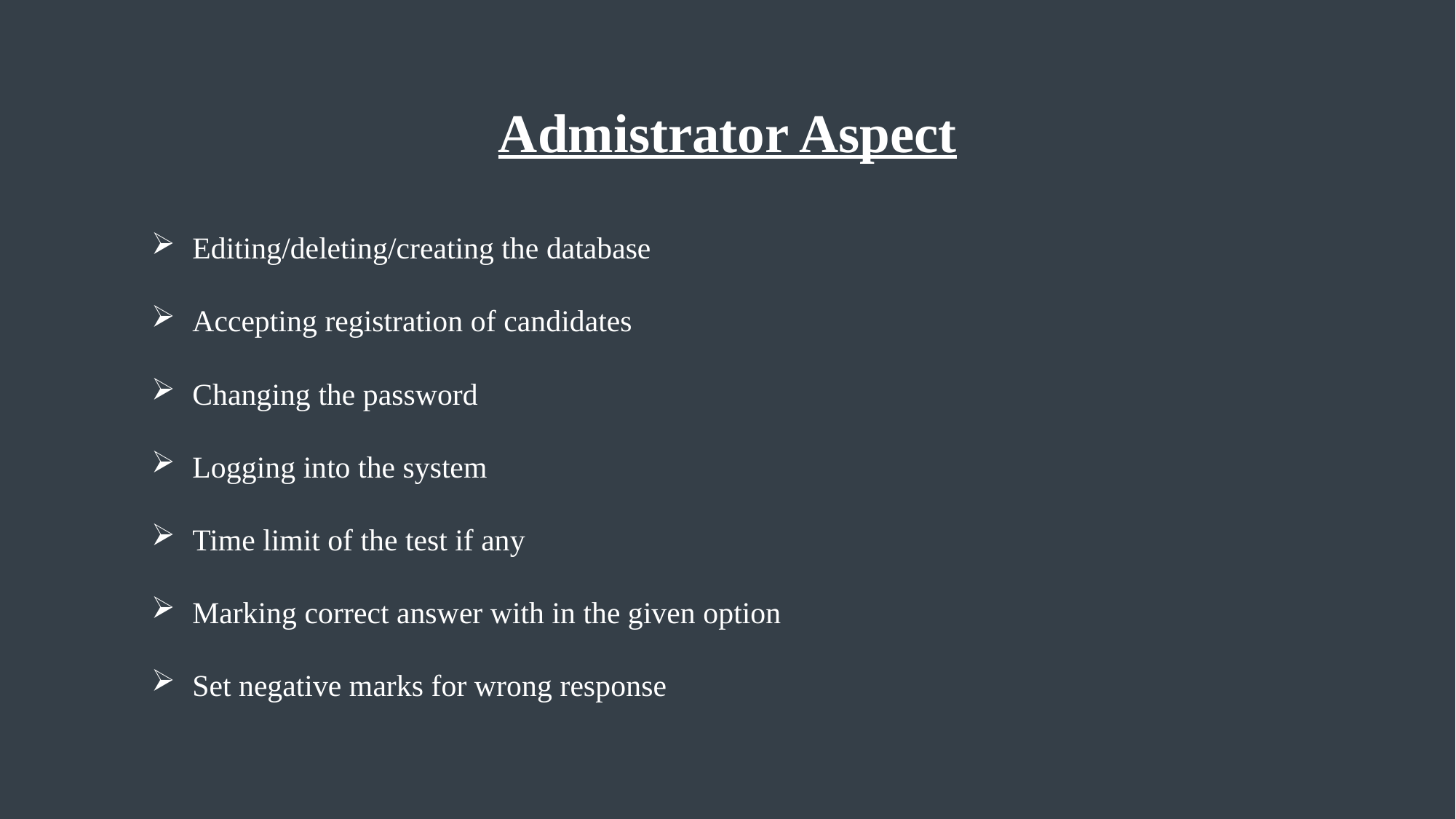

Admistrator Aspect

Editing/deleting/creating the database

Accepting registration of candidates

Changing the password

Logging into the system

Time limit of the test if any

Marking correct answer with in the given option

Set negative marks for wrong response